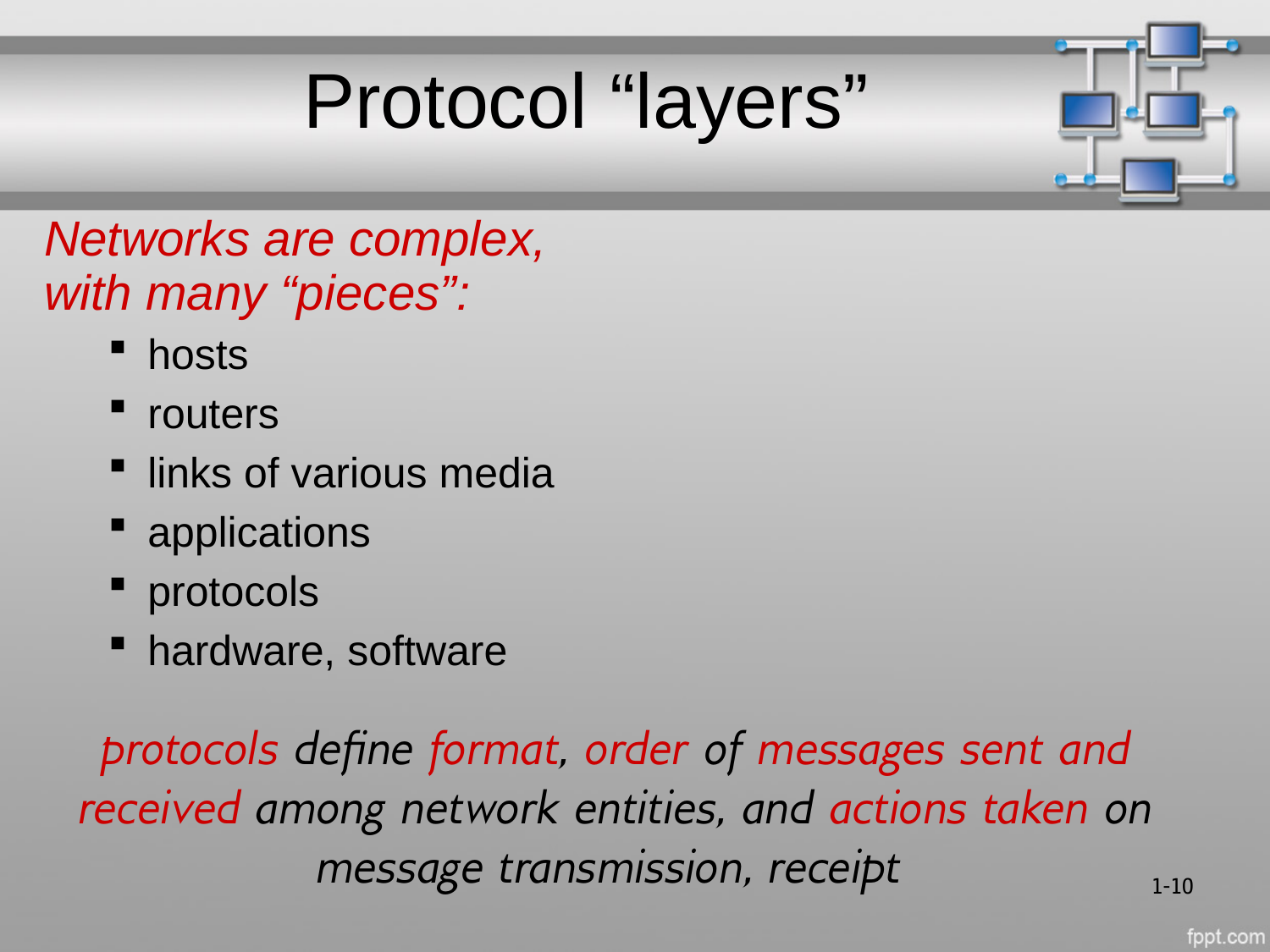

Protocol “layers”
Networks are complex,
with many “pieces”:
hosts
routers
links of various media
applications
protocols
hardware, software
protocols define format, order of messages sent and received among network entities, and actions taken on message transmission, receipt
1-10